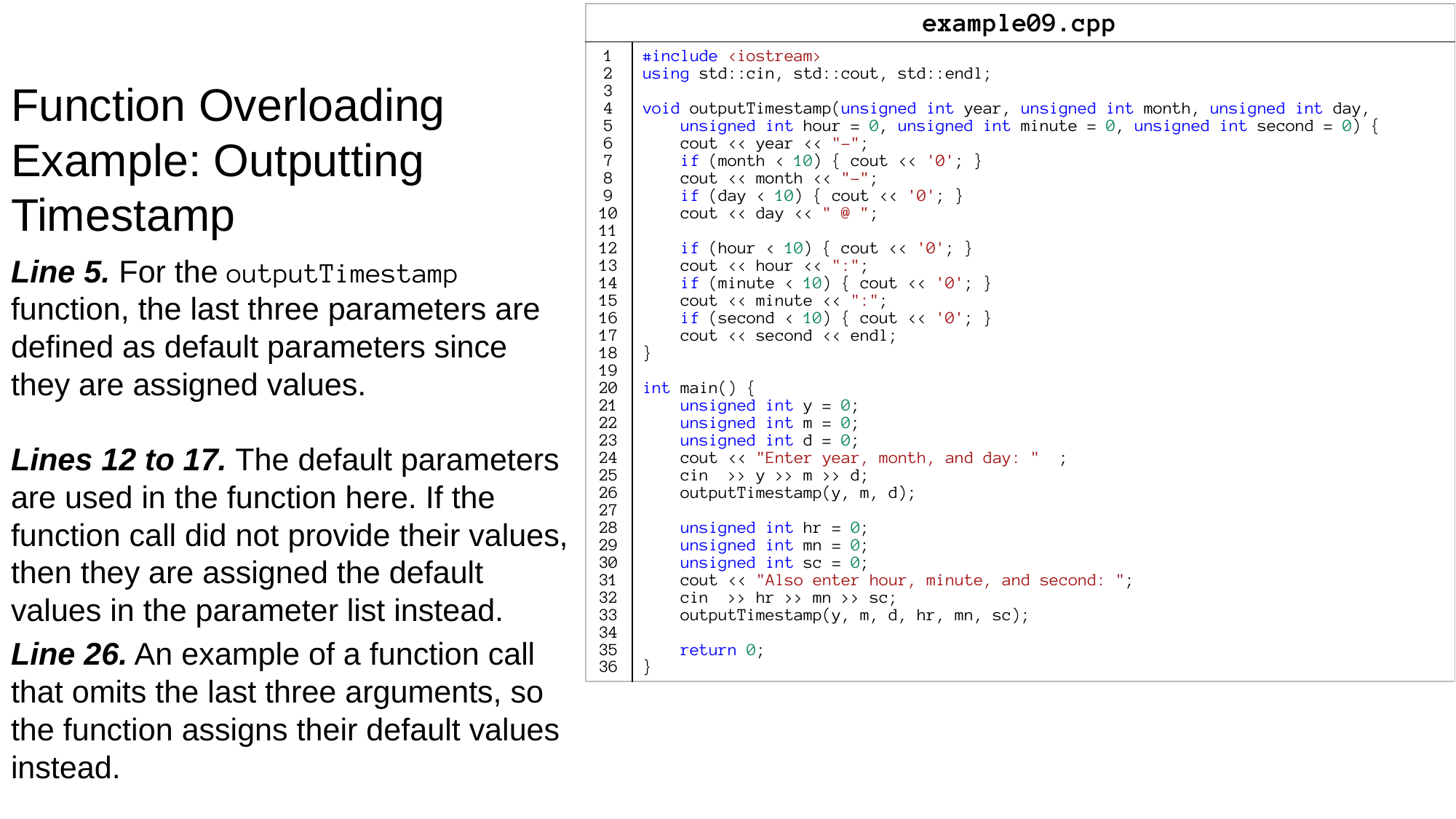

| example09.cpp |  |
| --- | --- |
| 1 2 3 4 5 6 7 8 9 10 11 12 13 14 15 16 17 18 19 20 21 22 23 24 25 26 27 28 29 30 31 32 33 34 35 36 | #include <iostream> using std::cin, std::cout, std::endl; void outputTimestamp(unsigned int year, unsigned int month, unsigned int day,     unsigned int hour = 0, unsigned int minute = 0, unsigned int second = 0) {     cout << year << "-";     if (month < 10) { cout << '0'; }     cout << month << "-";     if (day < 10) { cout << '0'; }     cout << day << " @ ";     if (hour < 10) { cout << '0'; }     cout << hour << ":";     if (minute < 10) { cout << '0'; }     cout << minute << ":";     if (second < 10) { cout << '0'; }     cout << second << endl; } int main() {     unsigned int y = 0;     unsigned int m = 0;     unsigned int d = 0;     cout << "Enter year, month, and day: "  ;     cin  >> y >> m >> d;     outputTimestamp(y, m, d);     unsigned int hr = 0;     unsigned int mn = 0;     unsigned int sc = 0;     cout << "Also enter hour, minute, and second: ";     cin  >> hr >> mn >> sc;     outputTimestamp(y, m, d, hr, mn, sc);     return 0; } |
# Function Overloading Example: Outputting Timestamp
Line 5. For the outputTimestamp function, the last three parameters are defined as default parameters since they are assigned values.

Lines 12 to 17. The default parameters are used in the function here. If the function call did not provide their values, then they are assigned the default values in the parameter list instead.
Line 26. An example of a function call that omits the last three arguments, so the function assigns their default values instead.